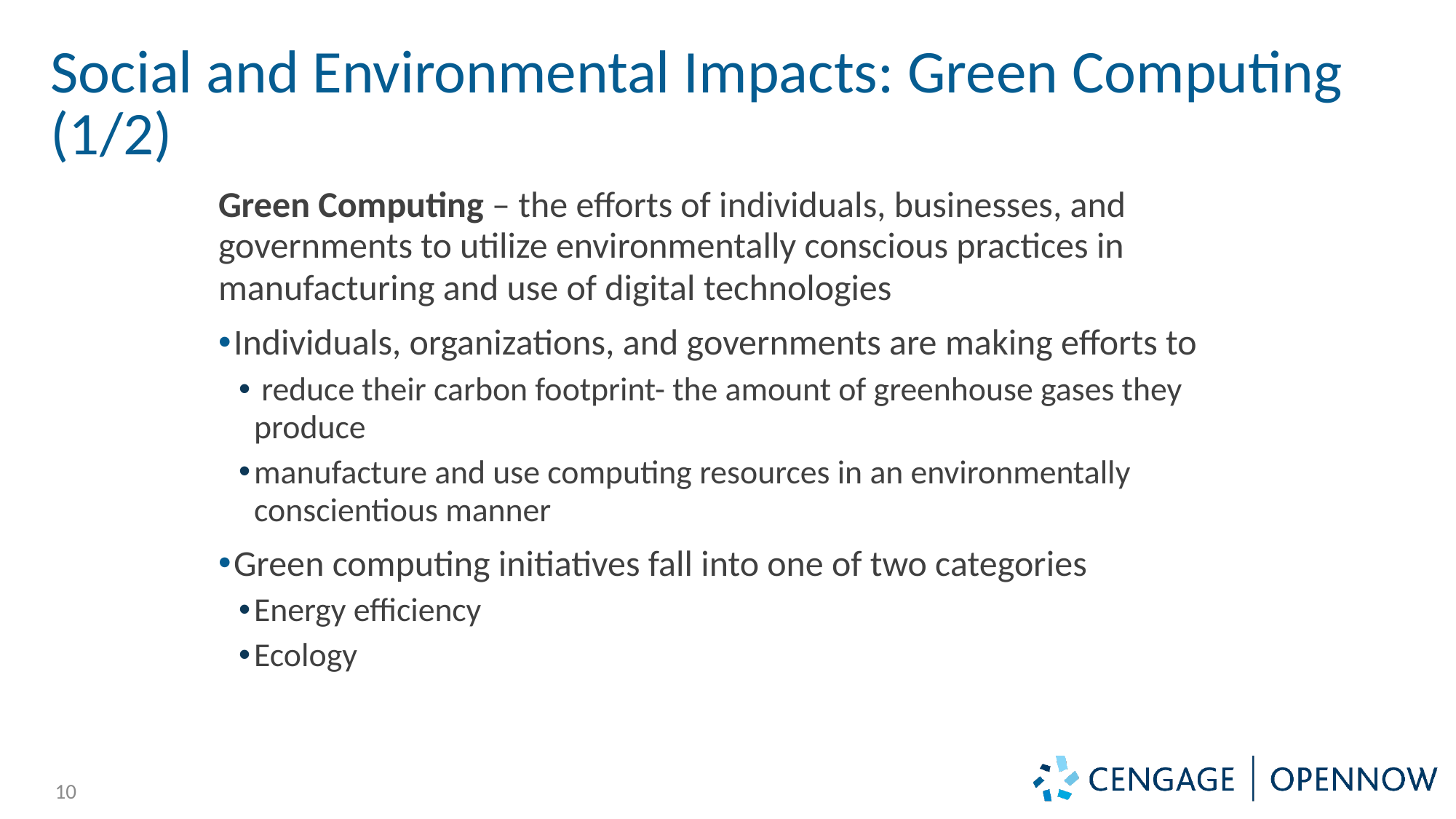

# Social and Environmental Impacts: Green Computing (1/2)
Green Computing – the efforts of individuals, businesses, and governments to utilize environmentally conscious practices in manufacturing and use of digital technologies
Individuals, organizations, and governments are making efforts to
 reduce their carbon footprint- the amount of greenhouse gases they produce
manufacture and use computing resources in an environmentally conscientious manner
Green computing initiatives fall into one of two categories
Energy efficiency
Ecology